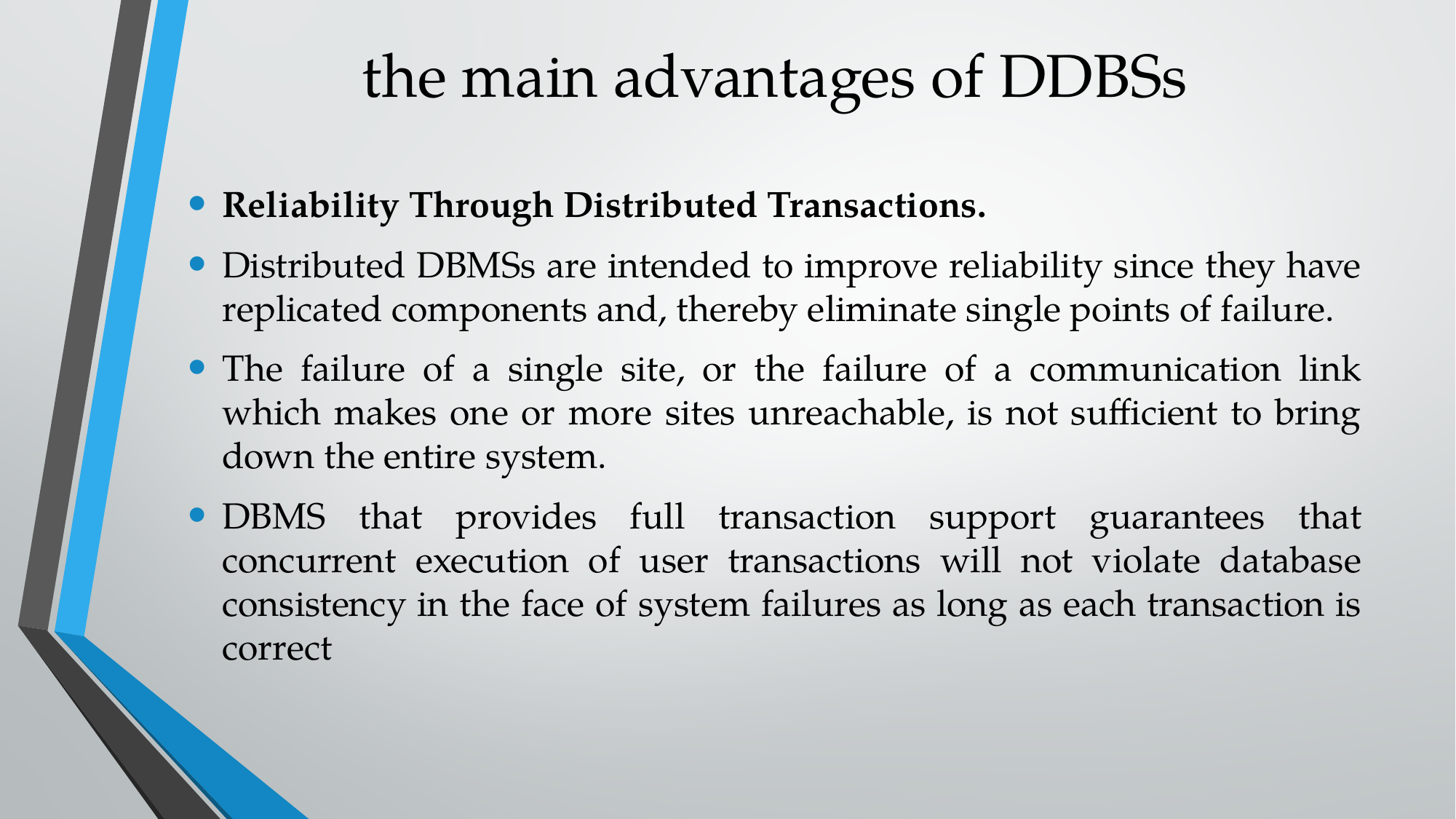

# the main advantages of DDBSs
Reliability Through Distributed Transactions.
Distributed DBMSs are intended to improve reliability since they have replicated components and, thereby eliminate single points of failure.
The failure of a single site, or the failure of a communication link which makes one or more sites unreachable, is not sufficient to bring down the entire system.
DBMS that provides full transaction support guarantees that concurrent execution of user transactions will not violate database consistency in the face of system failures as long as each transaction is correct